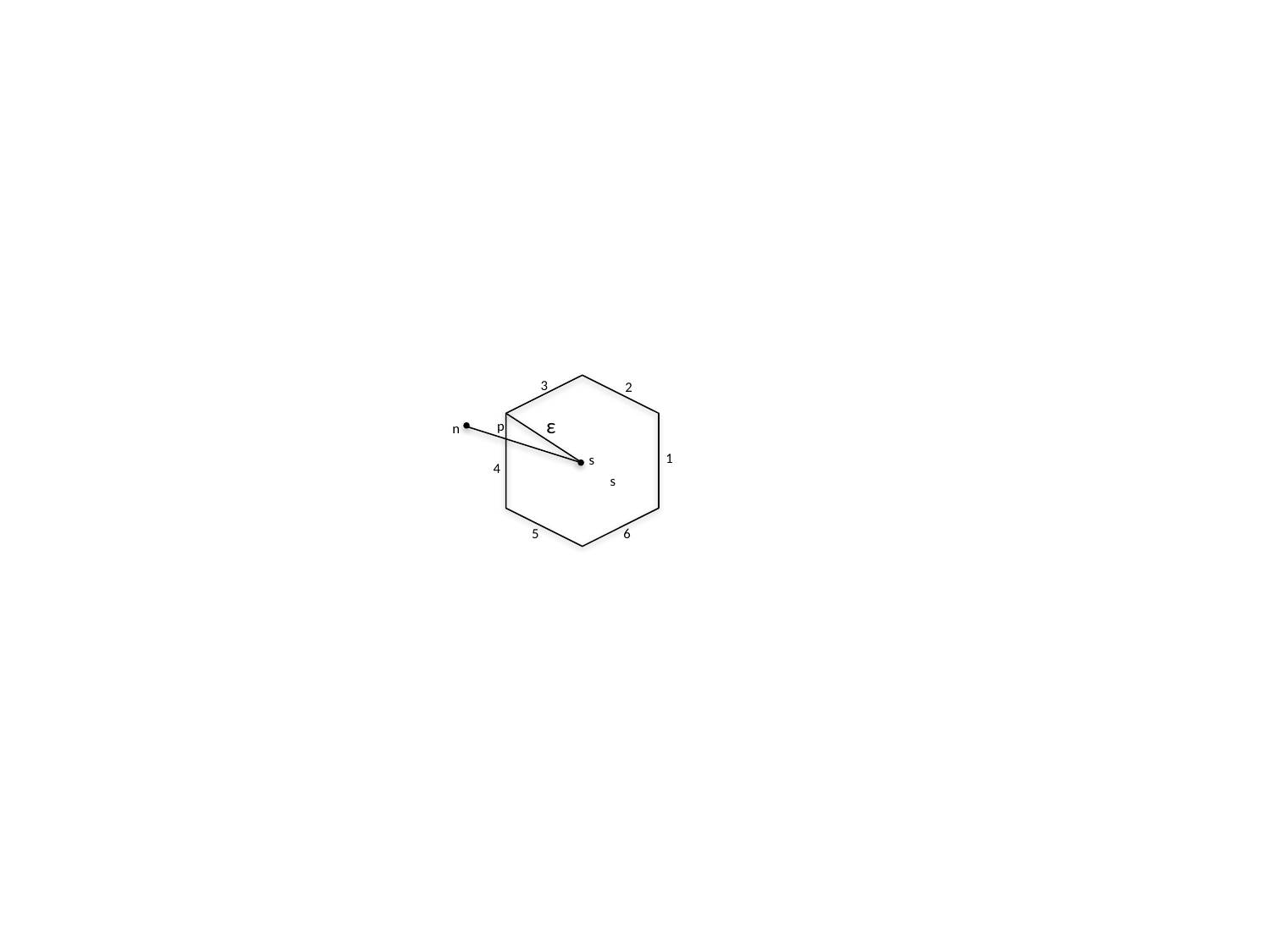

#
3
2

ε
p
n

1
s
4

s
6
5